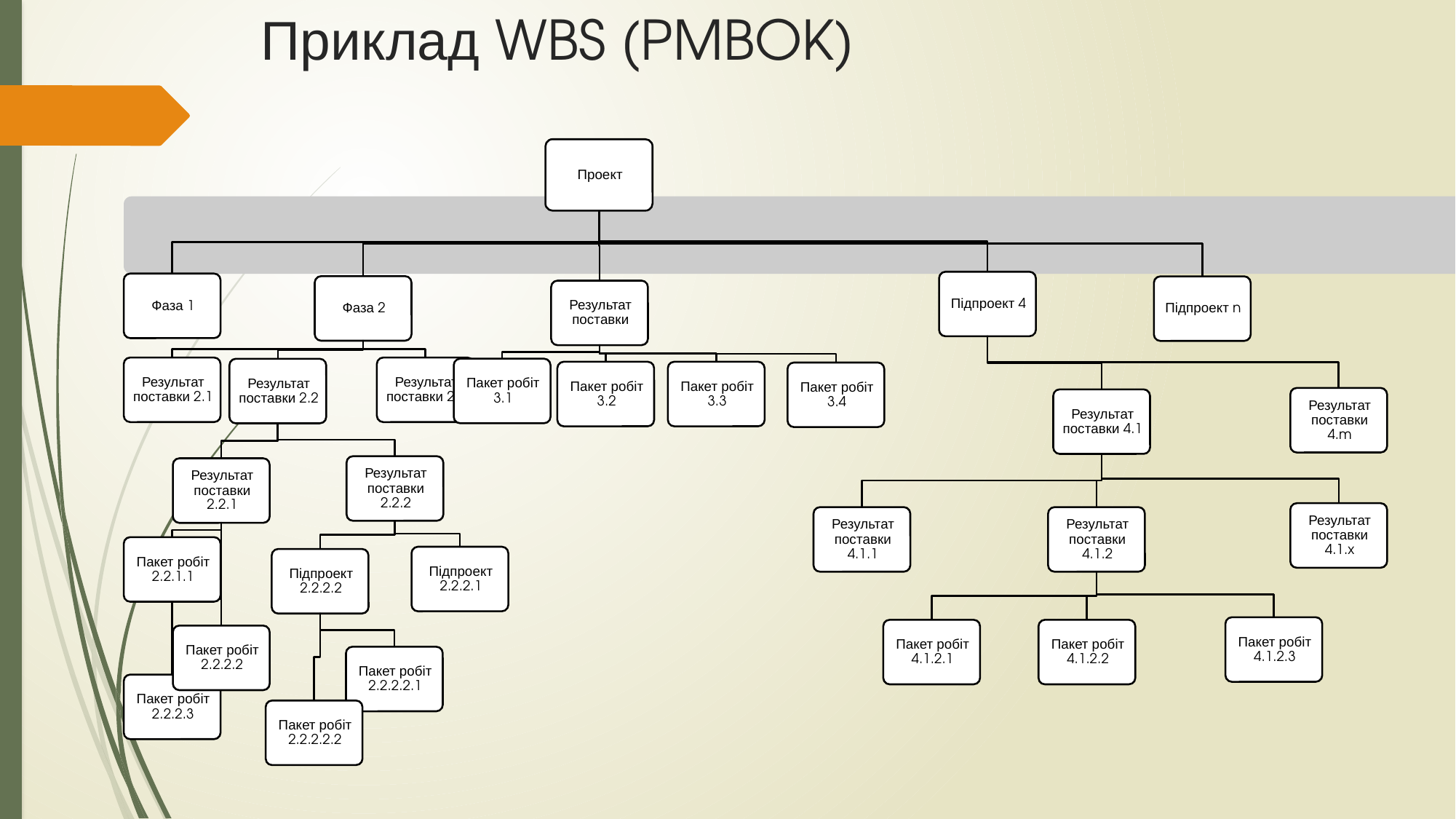

# Приклад WBS (PMBOK)

Проект
Фаза 2
Результат поставки 2.1
Результат поставки 2.2
Результат поставки 2.2.1
Пакет робіт 2.2.2.3
Пакет робіт 2.2.2.2
Пакет робіт 2.2.1.1
Результат поставки 2.2.2
Підпроект 2.2.2.2
Пакет робіт 2.2.2.2.1
Пакет робіт 2.2.2.2.2
Підпроект 2.2.2.1
Результат поставки 2.3
Підпроект 4
Результат поставки 4.1
Результат поставки 4.1.1
Результат поставки 4.1.2
Пакет робіт 4.1.2.1
Пакет робіт 4.1.2.3
Пакет робіт 4.1.2.2
Результат поставки 4.1.x
Результат поставки 4.m
Результат поставки
Пакет робіт 3.1
Пакет робіт 3.2
Пакет робіт 3.3
Пакет робіт 3.4
Підпроект n
Фаза 1